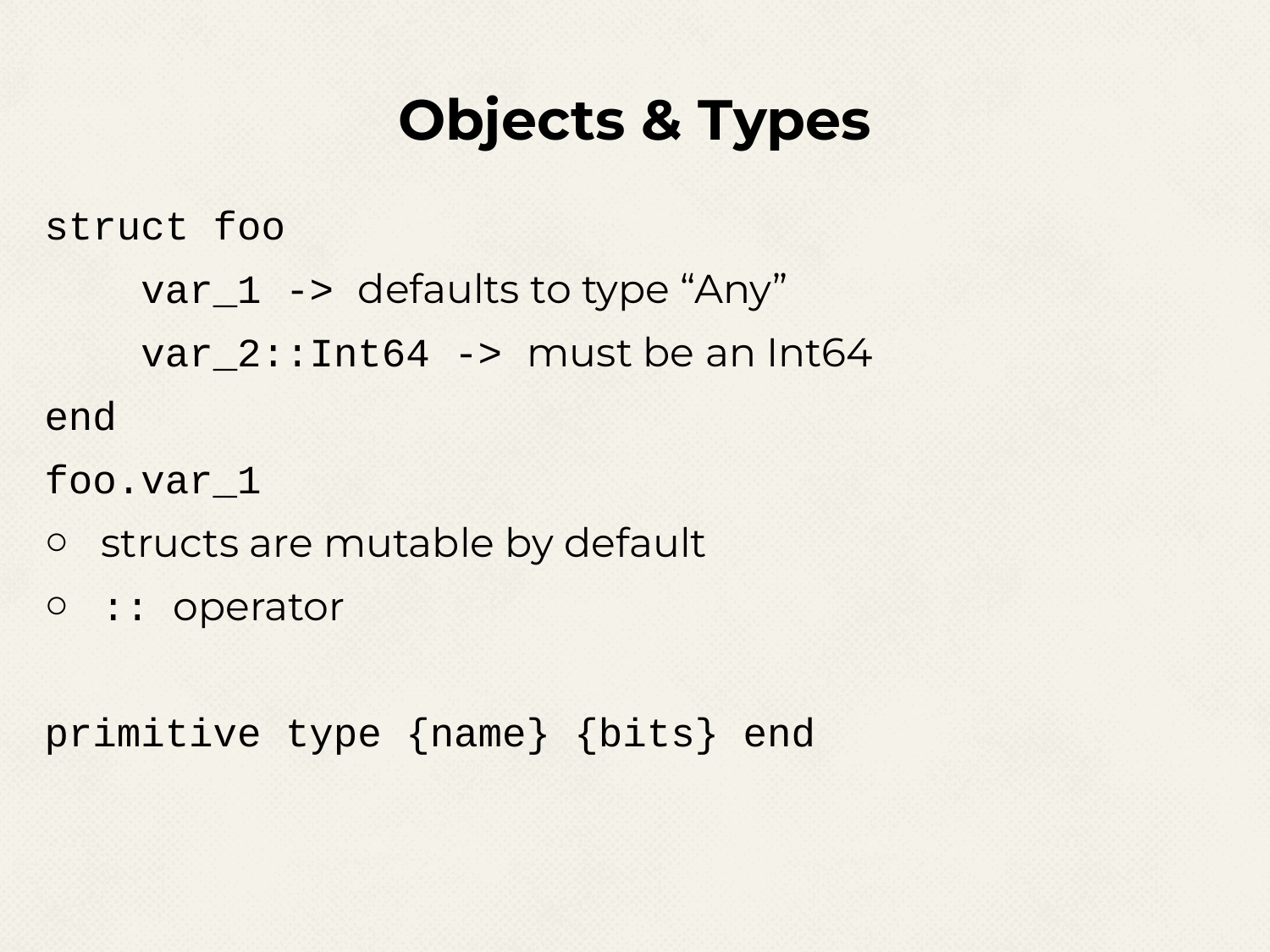

# Objects & Types
struct foo
	var_1 -> defaults to type “Any”
	var_2::Int64 -> must be an Int64
end
foo.var_1
structs are mutable by default
:: operator

primitive type {name} {bits} end